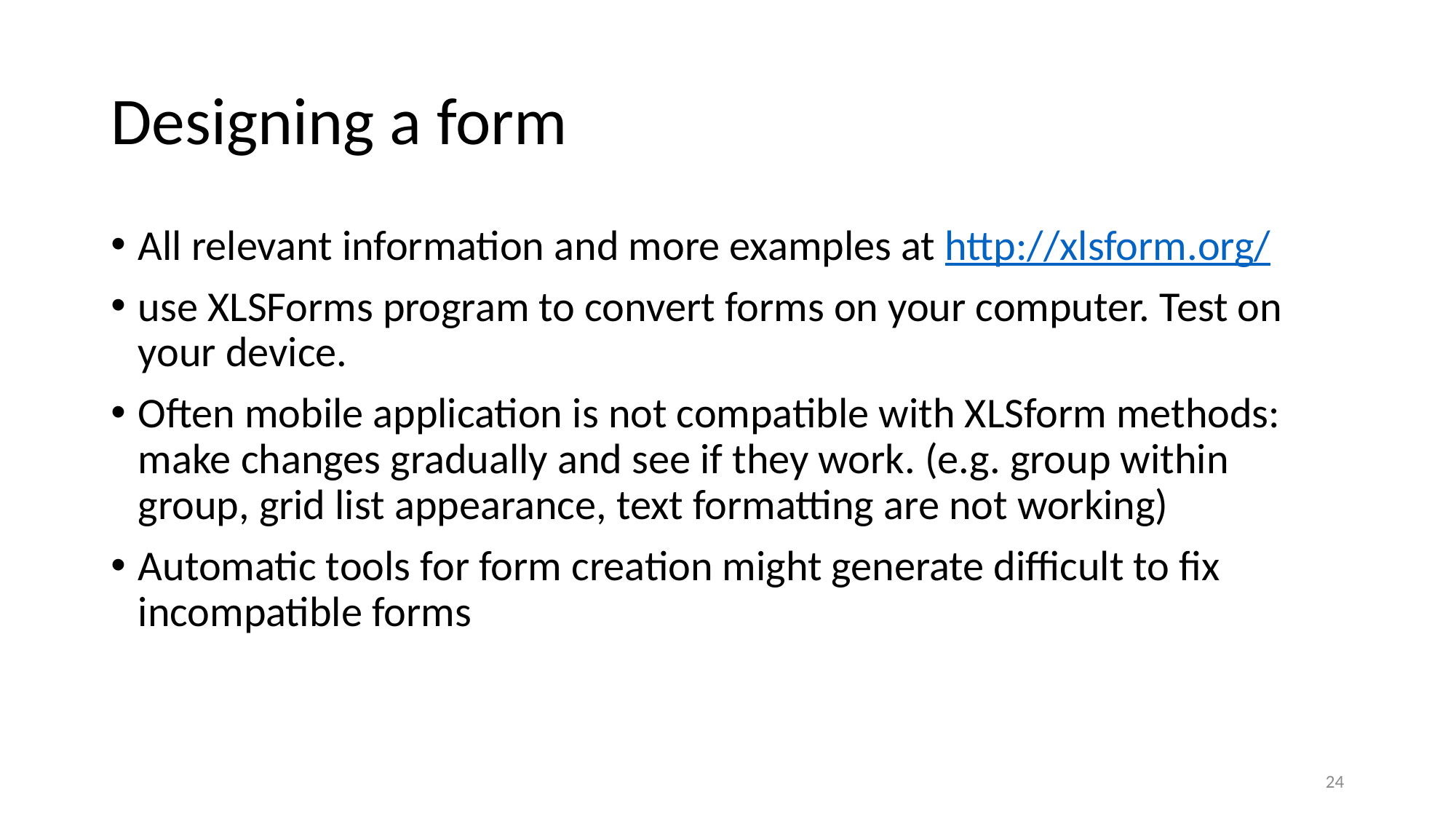

# Designing a form
All relevant information and more examples at http://xlsform.org/
use XLSForms program to convert forms on your computer. Test on your device.
Often mobile application is not compatible with XLSform methods: make changes gradually and see if they work. (e.g. group within group, grid list appearance, text formatting are not working)
Automatic tools for form creation might generate difficult to fix  incompatible forms

24